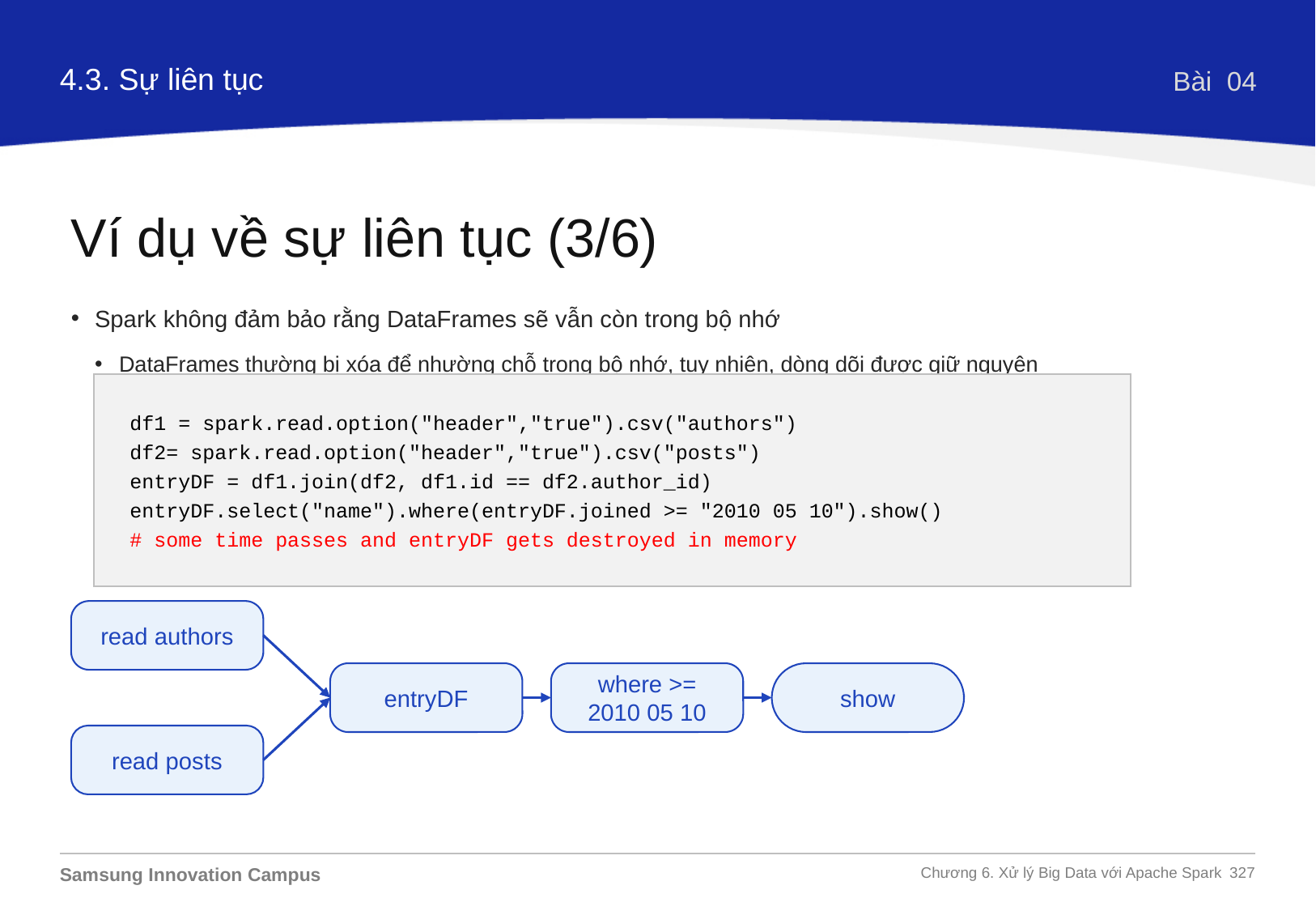

4.3. Sự liên tục
Bài  04
Ví dụ về sự liên tục (3/6)
Spark không đảm bảo rằng DataFrames sẽ vẫn còn trong bộ nhớ
DataFrames thường bị xóa để nhường chỗ trong bộ nhớ, tuy nhiên, dòng dõi được giữ nguyên

df1 = spark.read.option("header","true").csv("authors")
df2= spark.read.option("header","true").csv("posts")
entryDF = df1.join(df2, df1.id == df2.author_id)
entryDF.select("name").where(entryDF.joined >= "2010 05 10").show()
# some time passes and entryDF gets destroyed in memory
read authors
read posts
entryDF
where >=
2010 05 10
show